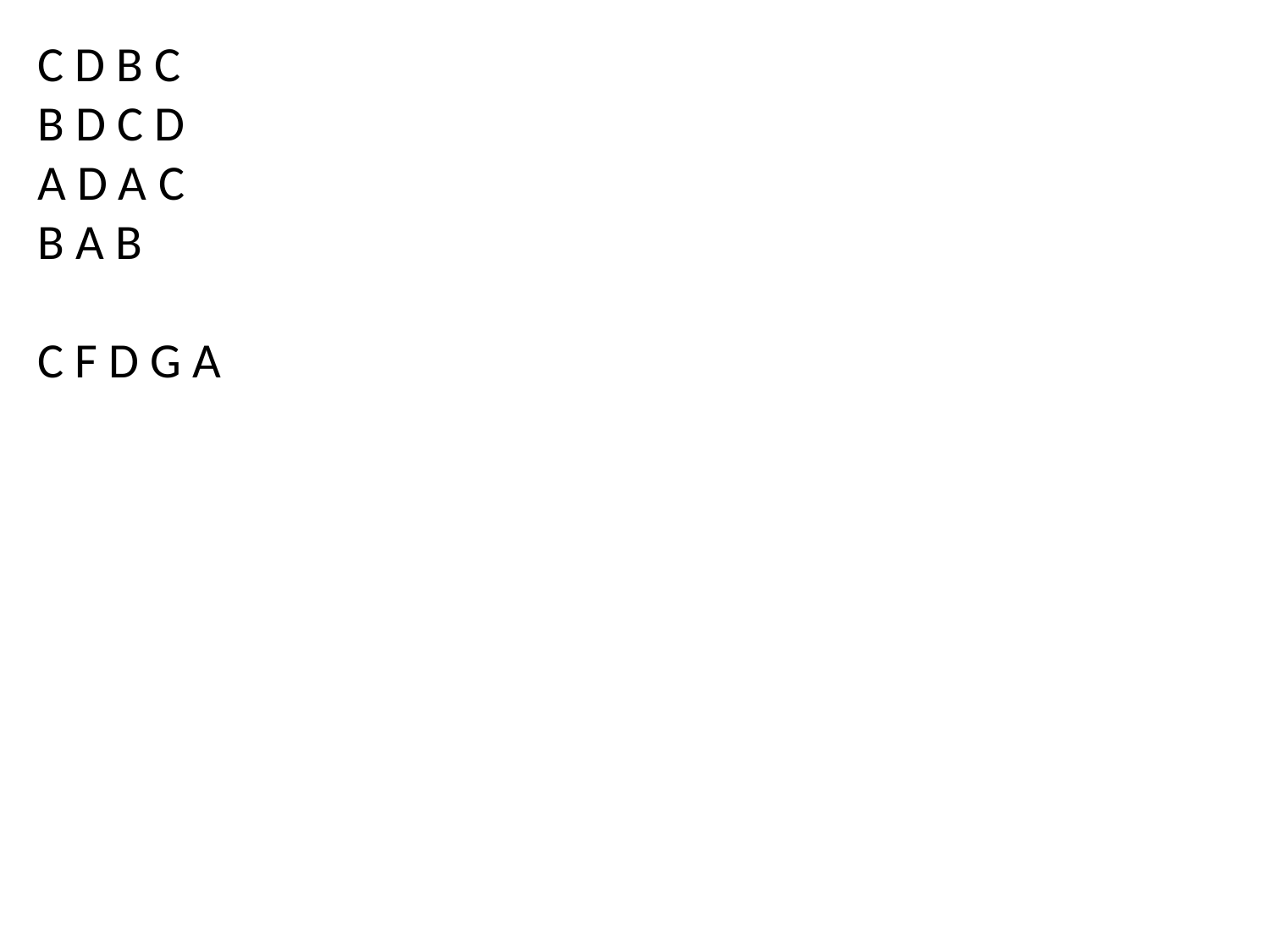

C D B C
B D C D
A D A C
B A B

C F D G A